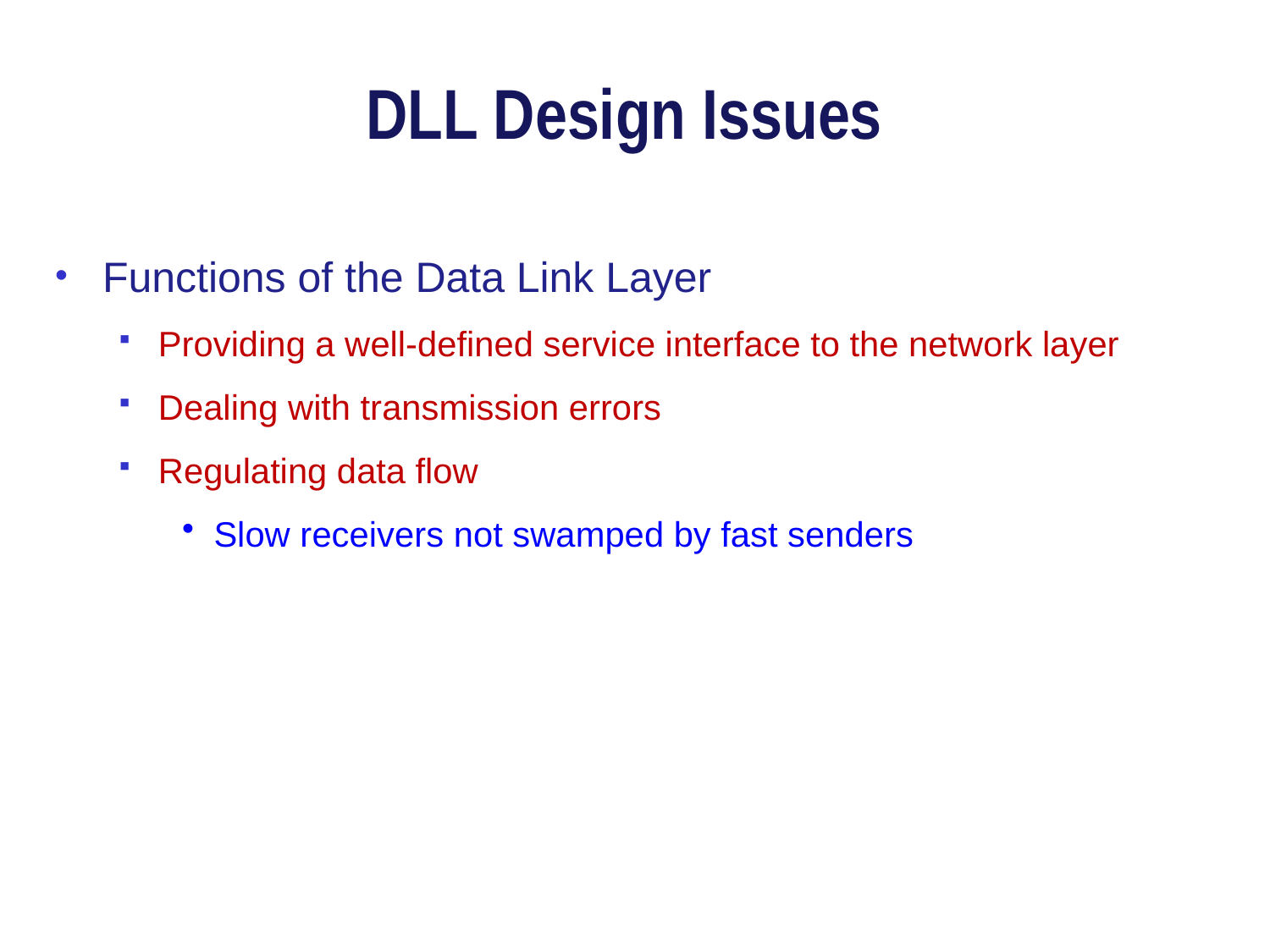

# DLL Design Issues
Functions of the Data Link Layer
Providing a well-defined service interface to the network layer
Dealing with transmission errors
Regulating data flow
Slow receivers not swamped by fast senders